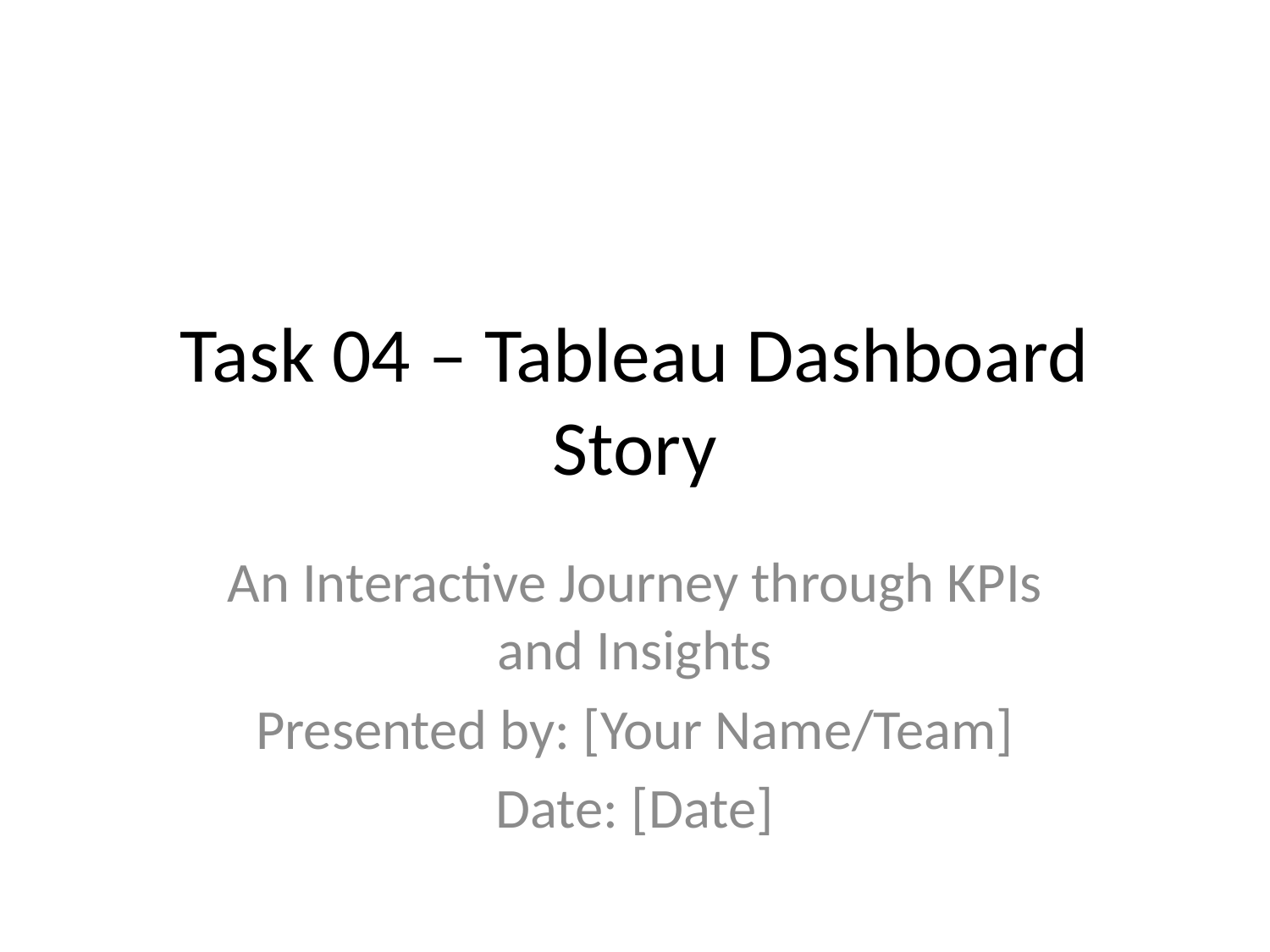

# Task 04 – Tableau Dashboard Story
An Interactive Journey through KPIs and Insights
Presented by: [Your Name/Team]
Date: [Date]